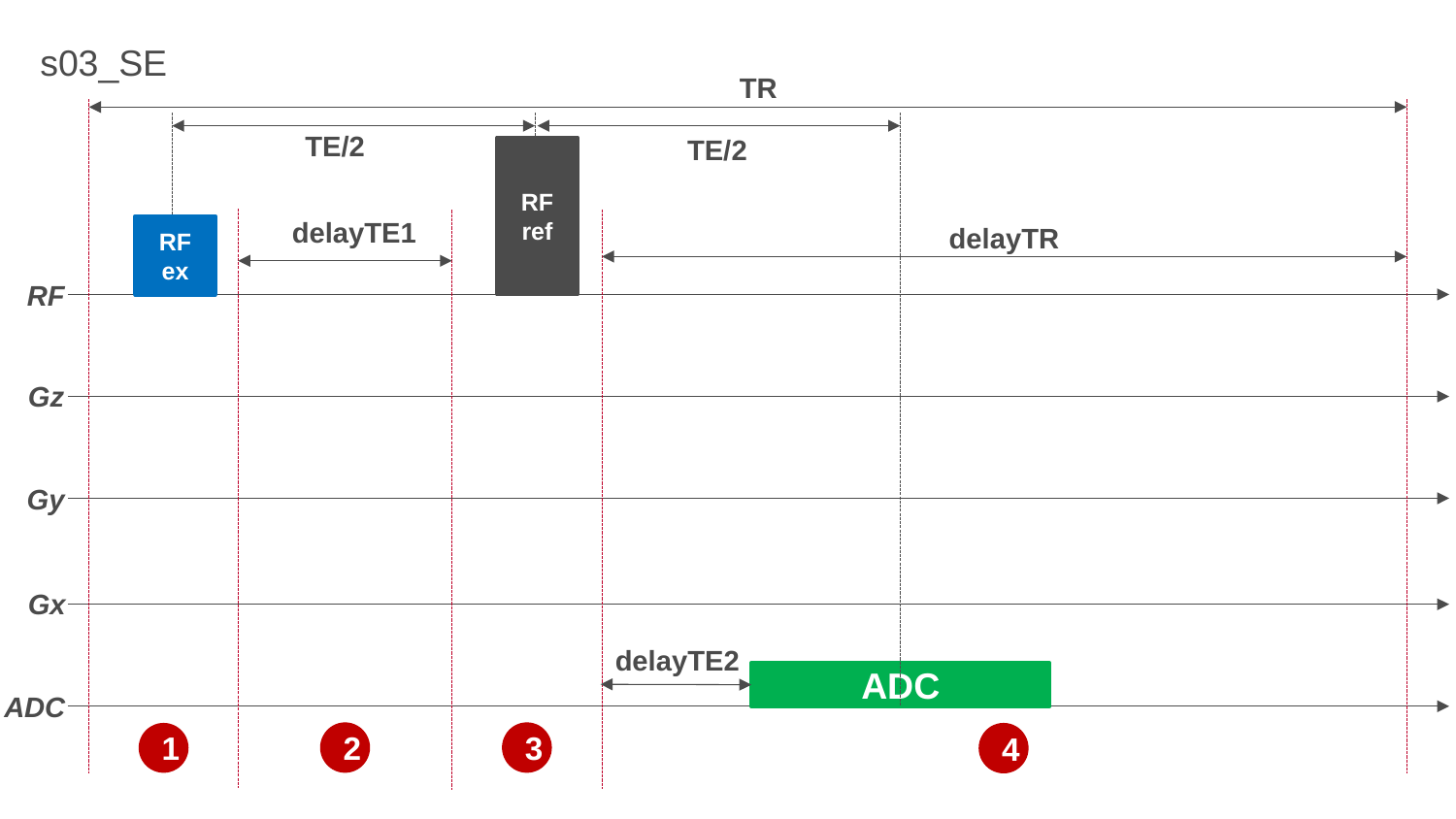

# s03_SE
TR
TE/2
TE/2
RF
ref
delayTE1
delayTR
RF
ex
RF
Gz
Gy
Gx
delayTE2
ADC
ADC
2
3
1
4